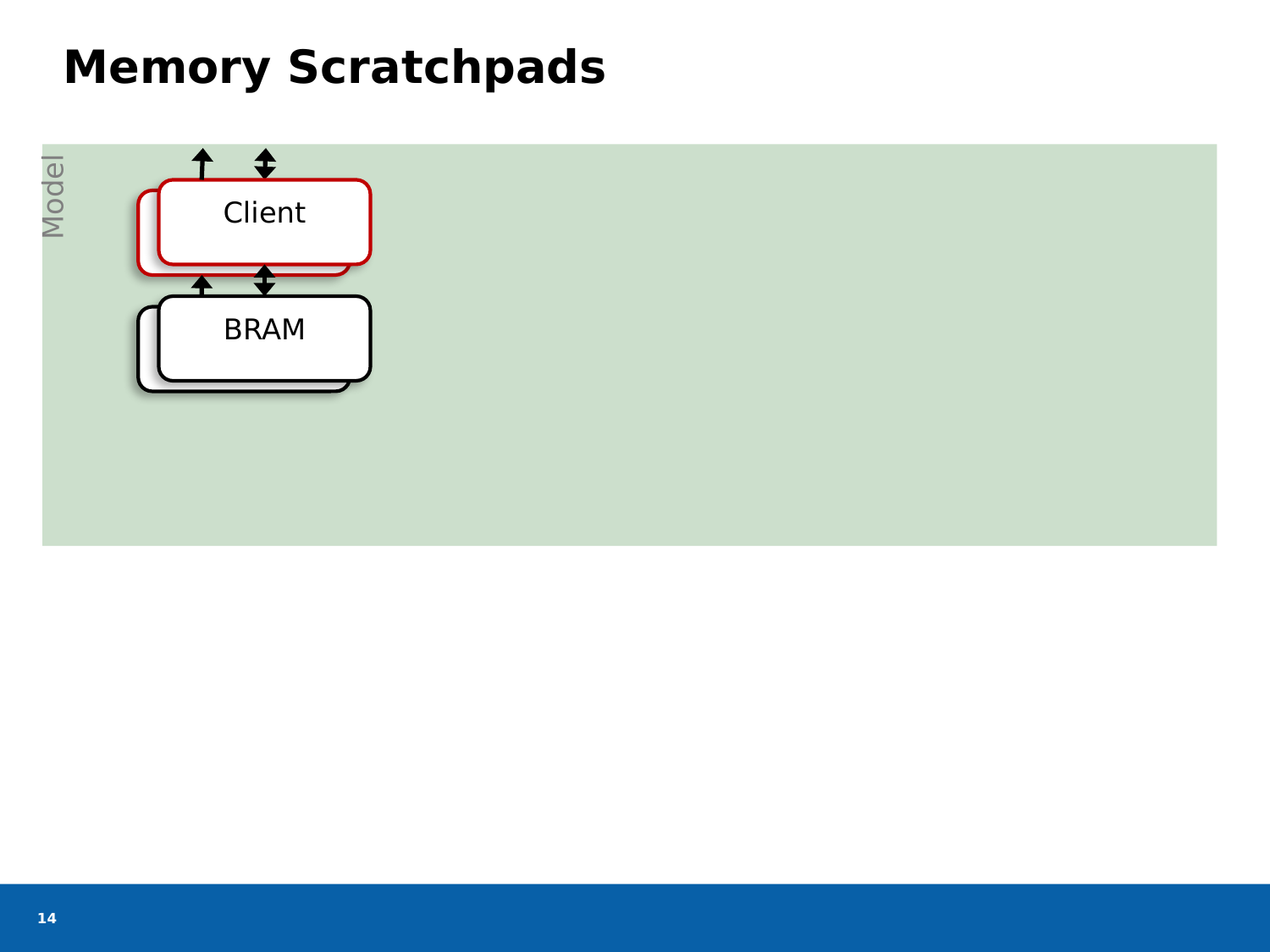

# Memory Scratchpads
Model
…
Client

…
BRAM

14